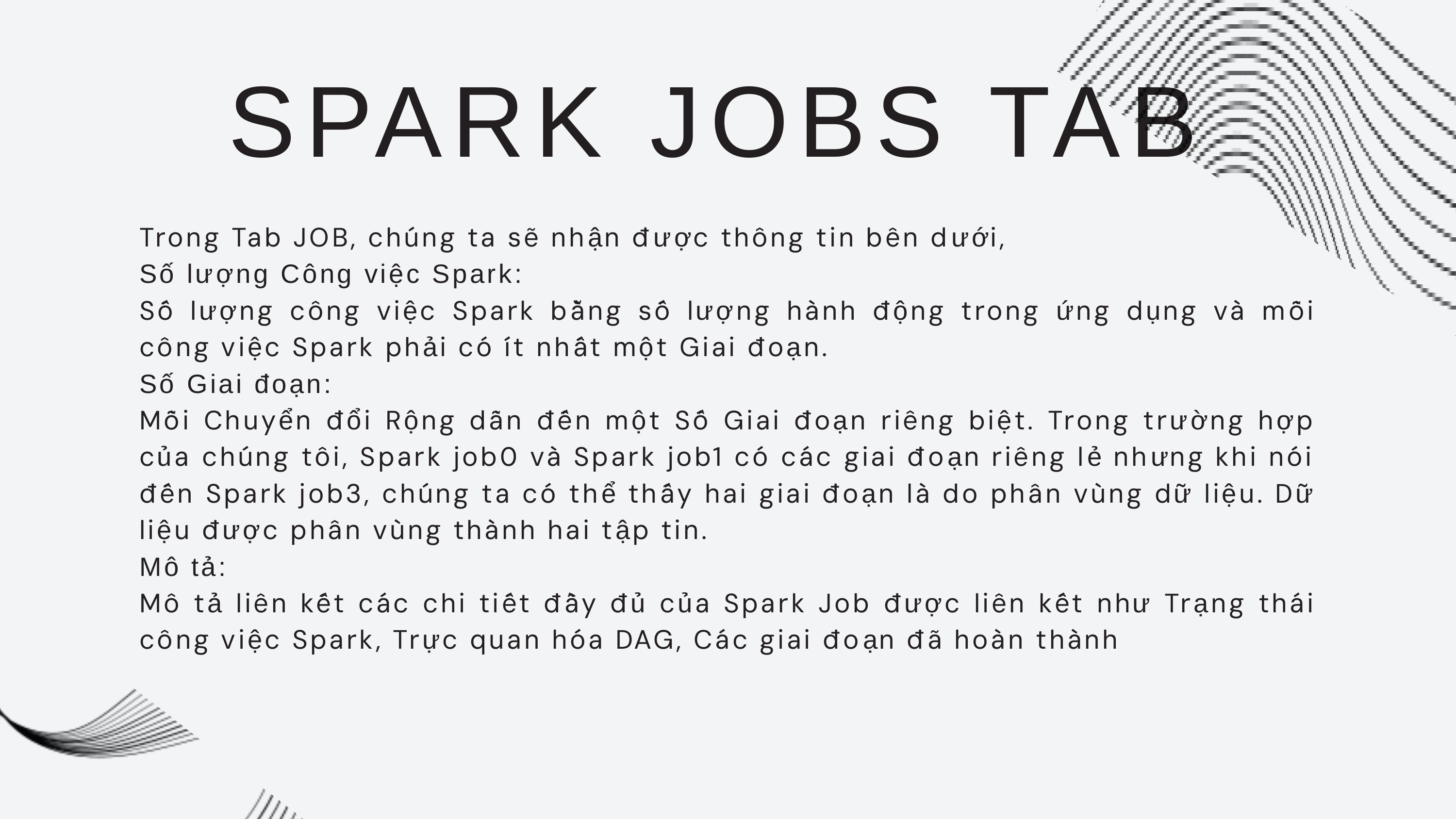

SPARK JOBS TAB

Trong Tab JOB, chúng ta sẽ nhận được thông tin bên dưới,
Số lượng Công việc Spark:
Số lượng công việc Spark bằng số lượng hành động trong ứng dụng và mỗi công việc Spark phải có ít nhất một Giai đoạn.
Số Giai đoạn:
Mỗi Chuyển đổi Rộng dẫn đến một Số Giai đoạn riêng biệt. Trong trường hợp của chúng tôi, Spark job0 và Spark job1 có các giai đoạn riêng lẻ nhưng khi nói đến Spark job3, chúng ta có thể thấy hai giai đoạn là do phân vùng dữ liệu. Dữ liệu được phân vùng thành hai tập tin.
Mô tả:
Mô tả liên kết các chi tiết đầy đủ của Spark Job được liên kết như Trạng thái công việc Spark, Trực quan hóa DAG, Các giai đoạn đã hoàn thành